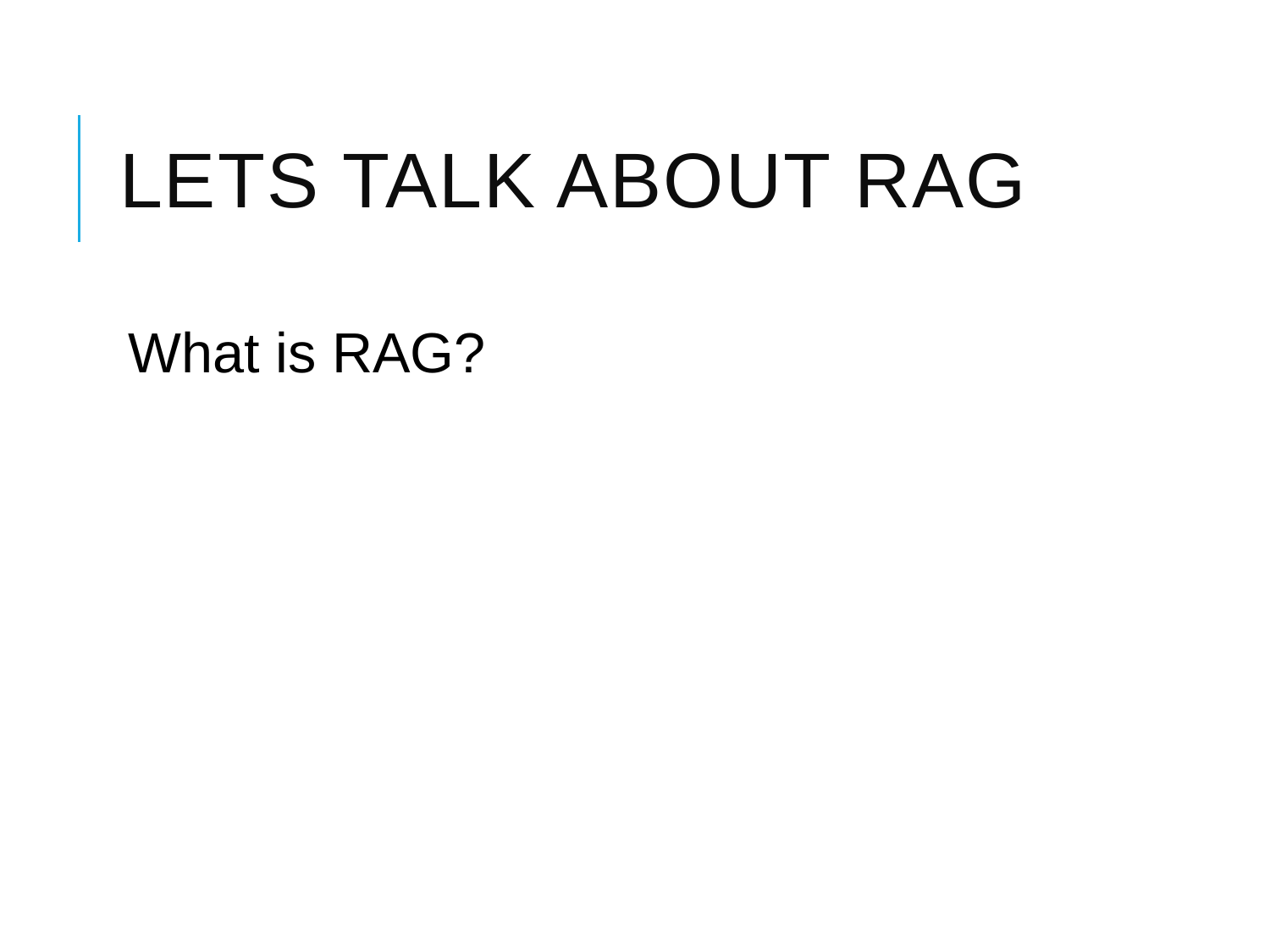

# Lets talk about rag
What is RAG?